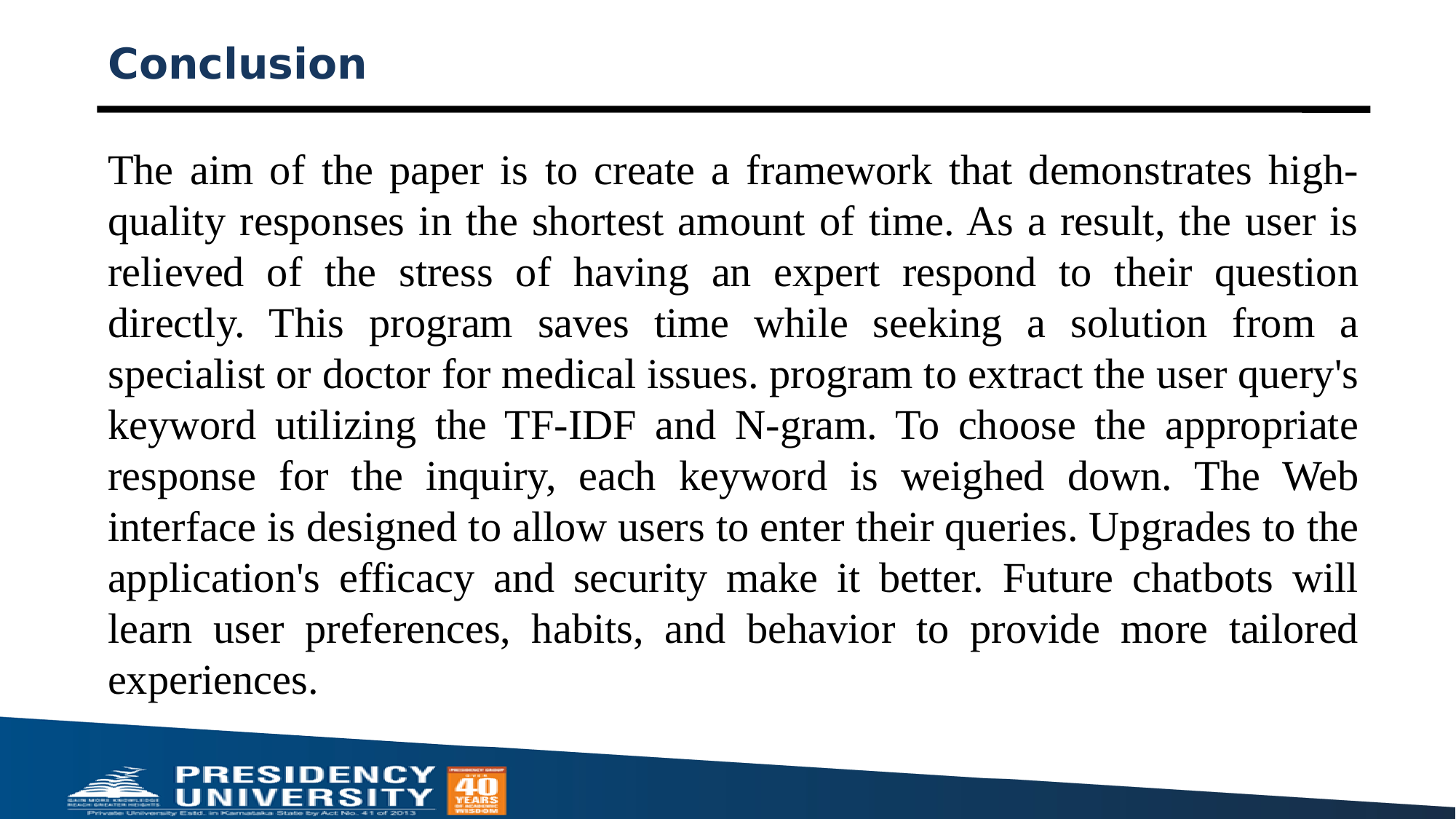

# Conclusion
The aim of the paper is to create a framework that demonstrates high-quality responses in the shortest amount of time. As a result, the user is relieved of the stress of having an expert respond to their question directly. This program saves time while seeking a solution from a specialist or doctor for medical issues. program to extract the user query's keyword utilizing the TF-IDF and N-gram. To choose the appropriate response for the inquiry, each keyword is weighed down. The Web interface is designed to allow users to enter their queries. Upgrades to the application's efficacy and security make it better. Future chatbots will learn user preferences, habits, and behavior to provide more tailored experiences.